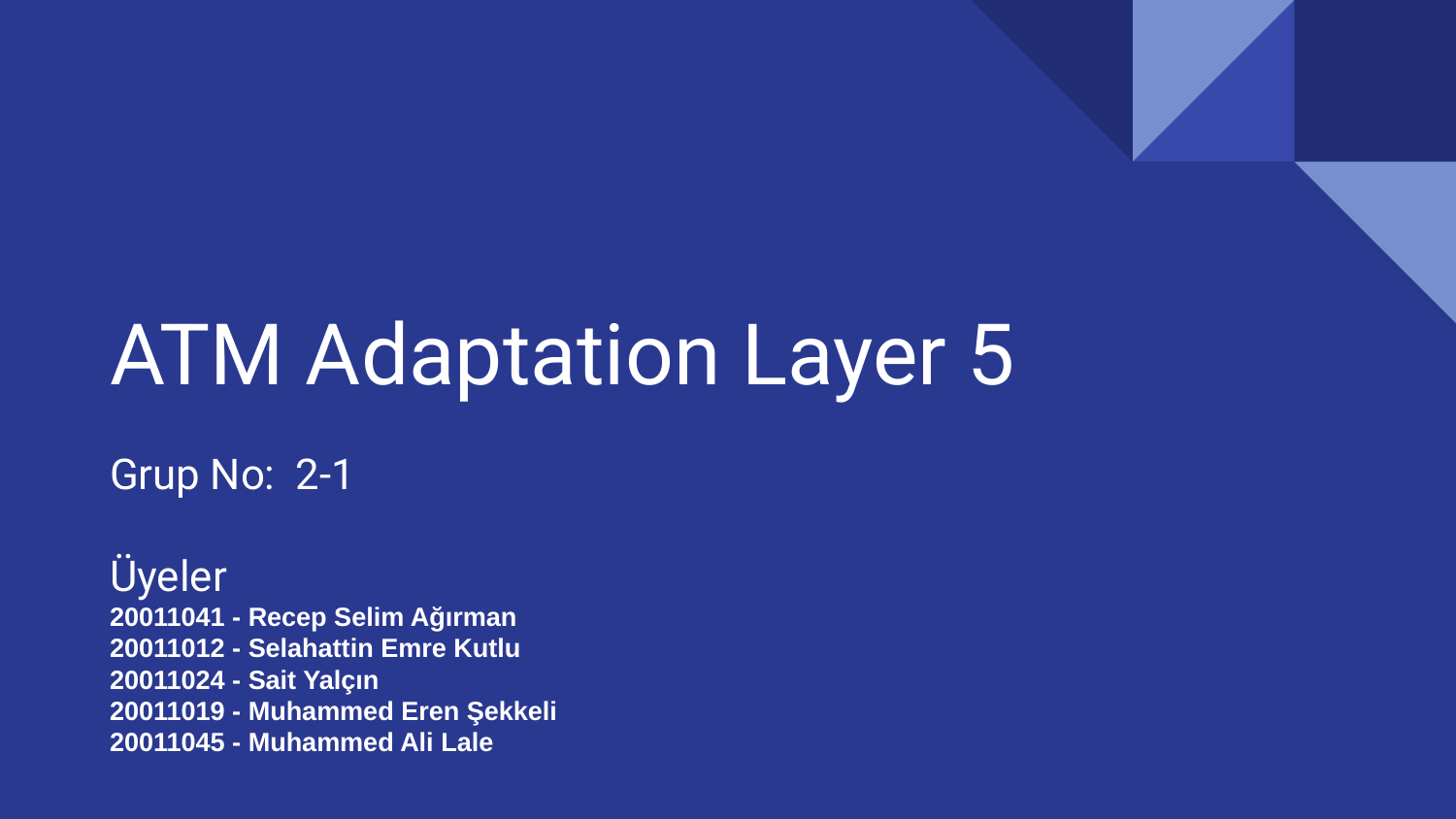

# ATM Adaptation Layer 5
Grup No:  2-1

Üyeler
20011041 - Recep Selim Ağırman
20011012 - Selahattin Emre Kutlu
20011024 - Sait Yalçın
20011019 - Muhammed Eren Şekkeli
20011045 - Muhammed Ali Lale